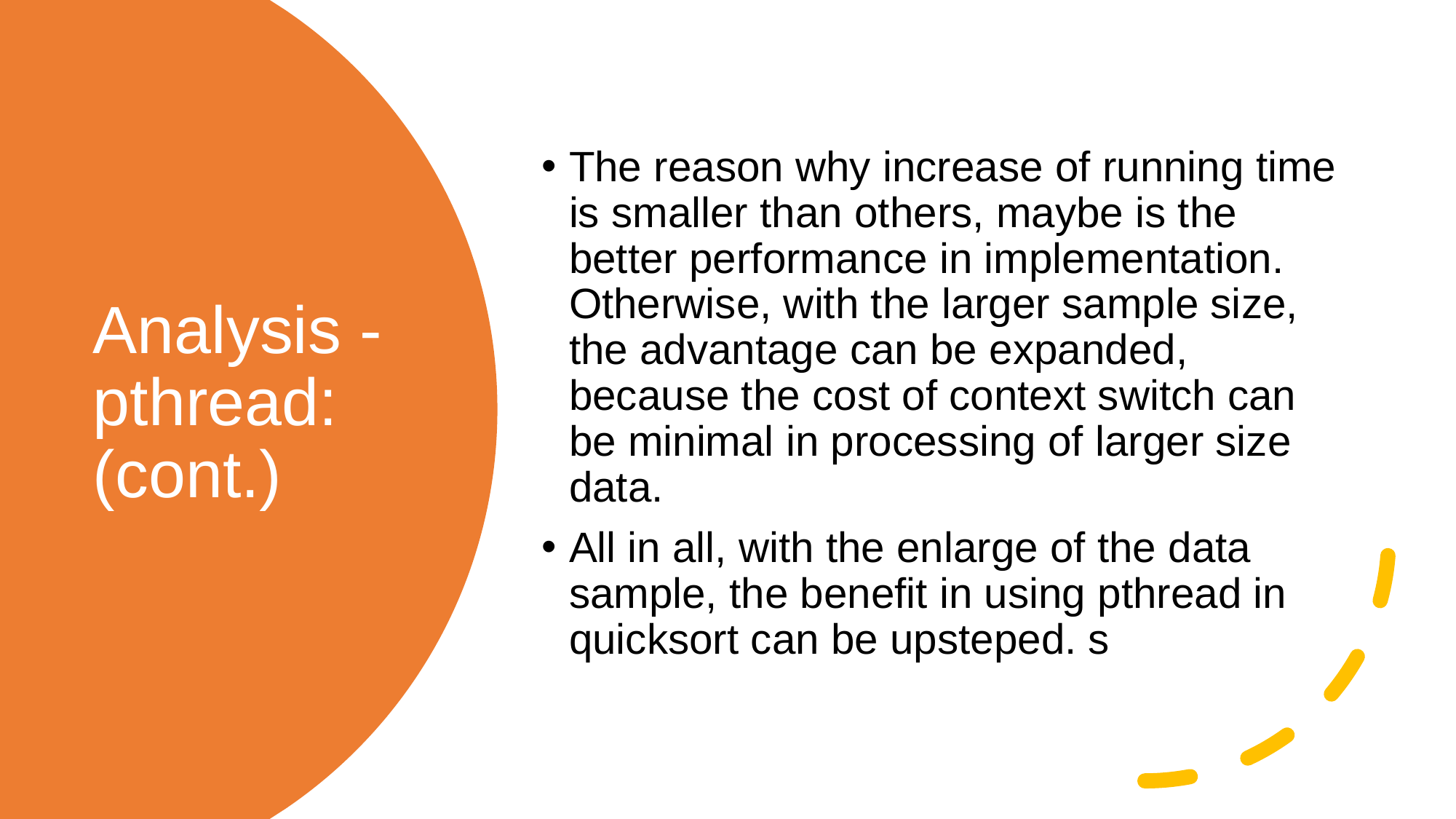

The reason why increase of running time is smaller than others, maybe is the better performance in implementation. Otherwise, with the larger sample size, the advantage can be expanded, because the cost of context switch can be minimal in processing of larger size data.
All in all, with the enlarge of the data sample, the benefit in using pthread in quicksort can be upsteped. s
# Analysis - pthread: (cont.)